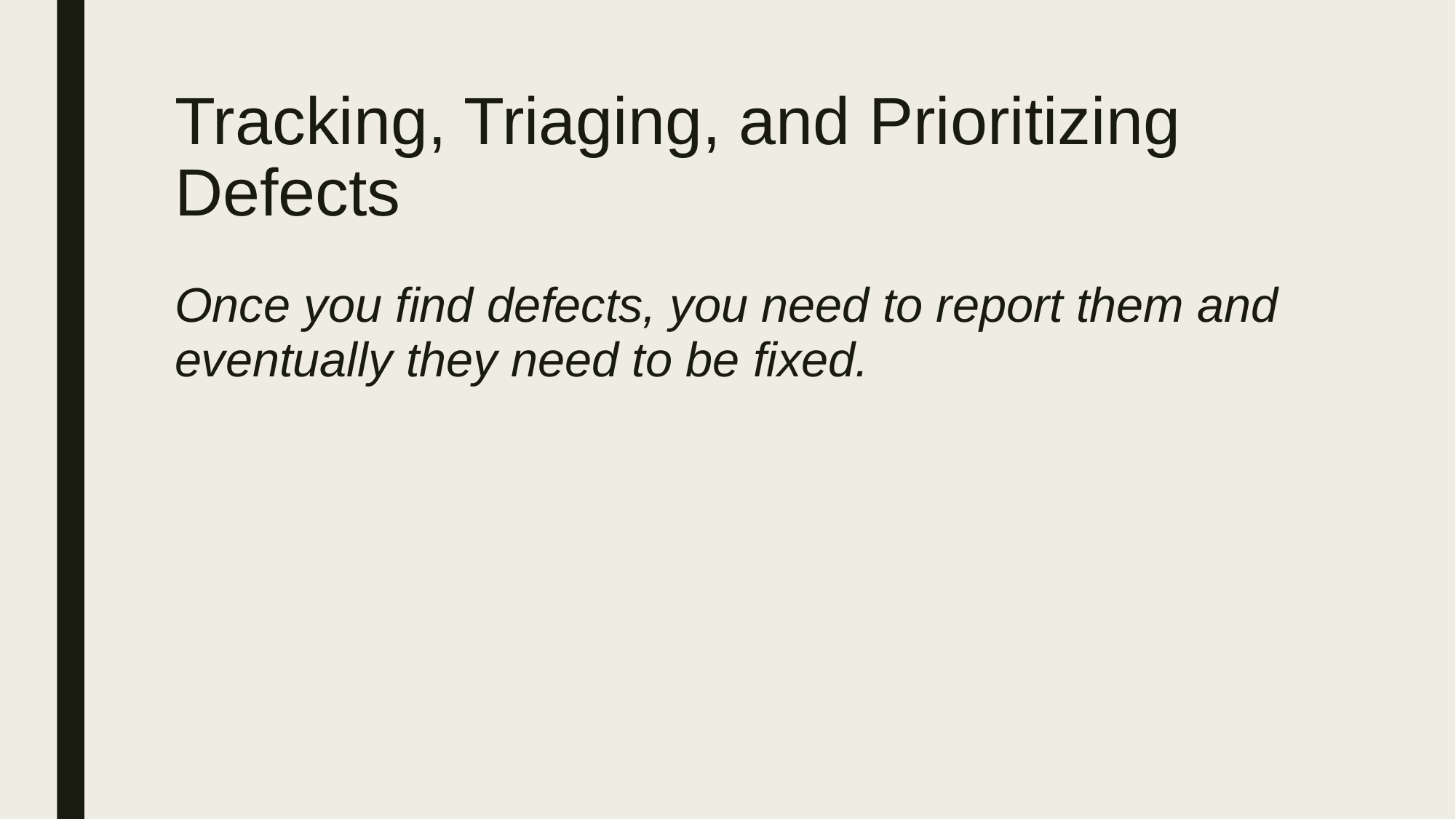

# Tracking, Triaging, and Prioritizing Defects
Once you find defects, you need to report them and eventually they need to be fixed.